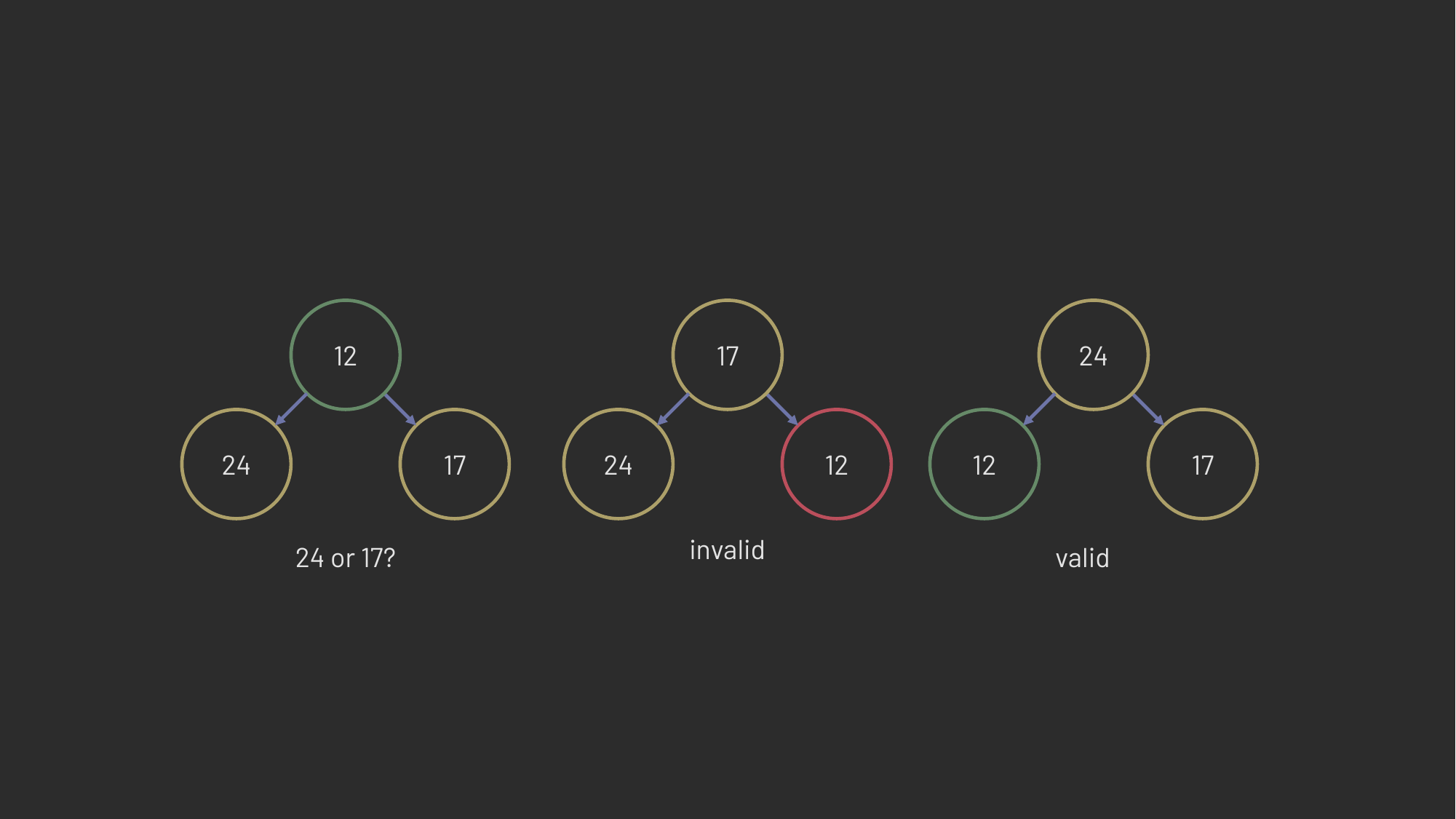

12
17
24
24
17
24
12
12
17
invalid
24 or 17?
valid